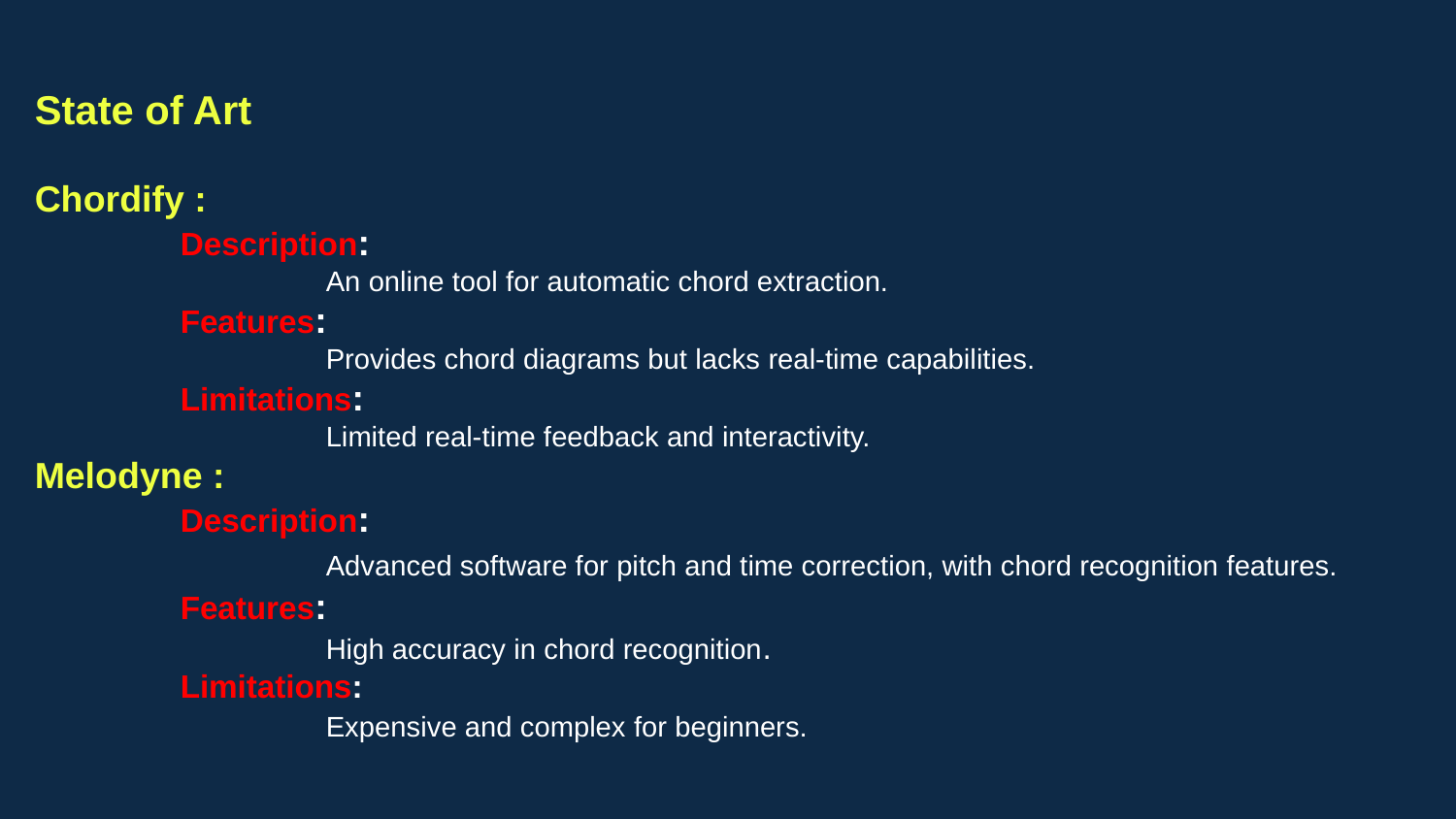

State of Art

Chordify :
	Description:
		An online tool for automatic chord extraction.
	Features:
		Provides chord diagrams but lacks real-time capabilities.
	Limitations:
		Limited real-time feedback and interactivity.
Melodyne :
	Description:
		Advanced software for pitch and time correction, with chord recognition features.
	Features:
		High accuracy in chord recognition.
	Limitations:
		Expensive and complex for beginners.